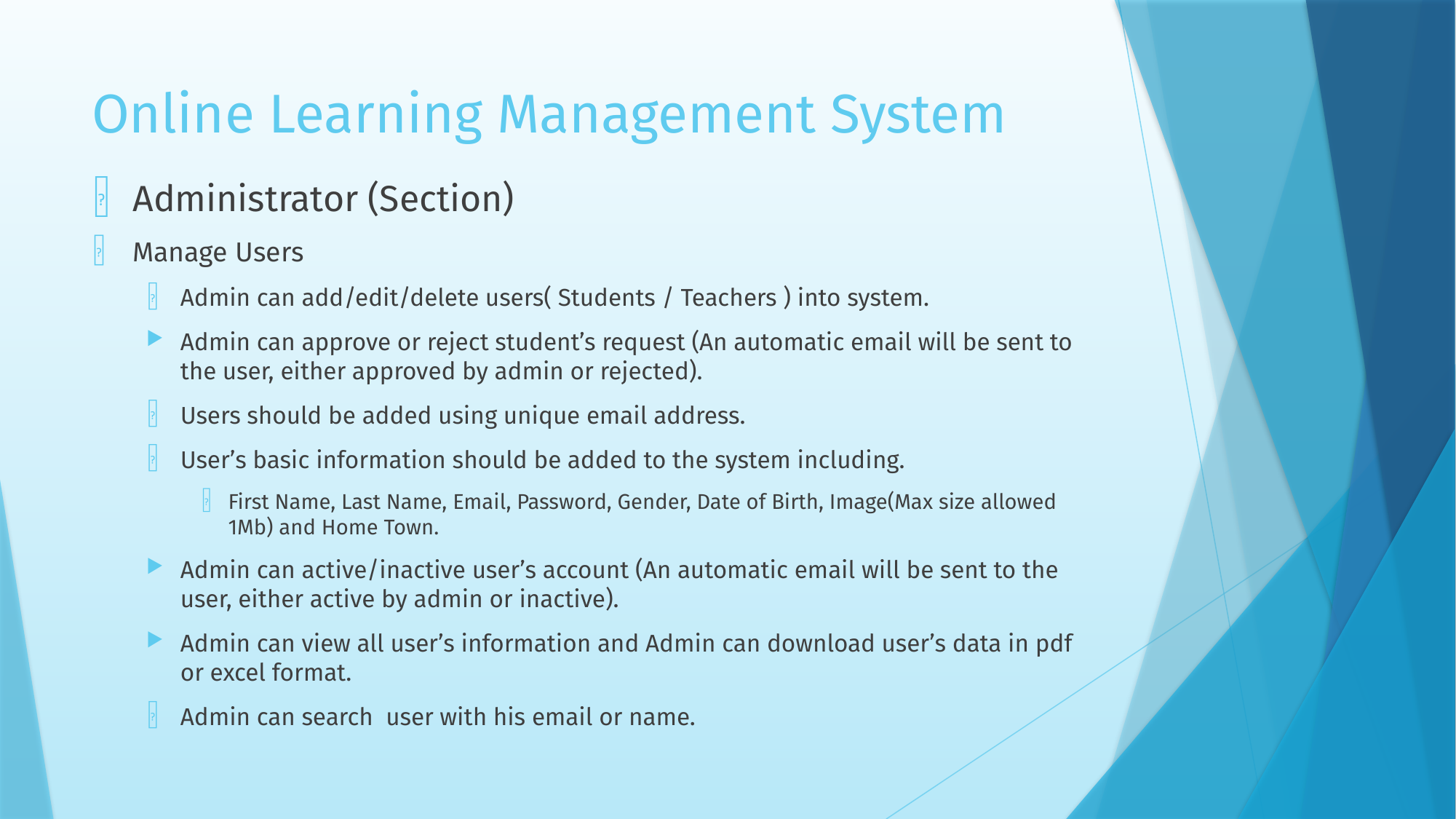

# Online Learning Management System
Administrator (Section)
Manage Users
Admin can add/edit/delete users( Students / Teachers ) into system.
Admin can approve or reject student’s request (An automatic email will be sent to the user, either approved by admin or rejected).
Users should be added using unique email address.
User’s basic information should be added to the system including.
First Name, Last Name, Email, Password, Gender, Date of Birth, Image(Max size allowed 1Mb) and Home Town.
Admin can active/inactive user’s account (An automatic email will be sent to the user, either active by admin or inactive).
Admin can view all user’s information and Admin can download user’s data in pdf or excel format.
Admin can search  user with his email or name.